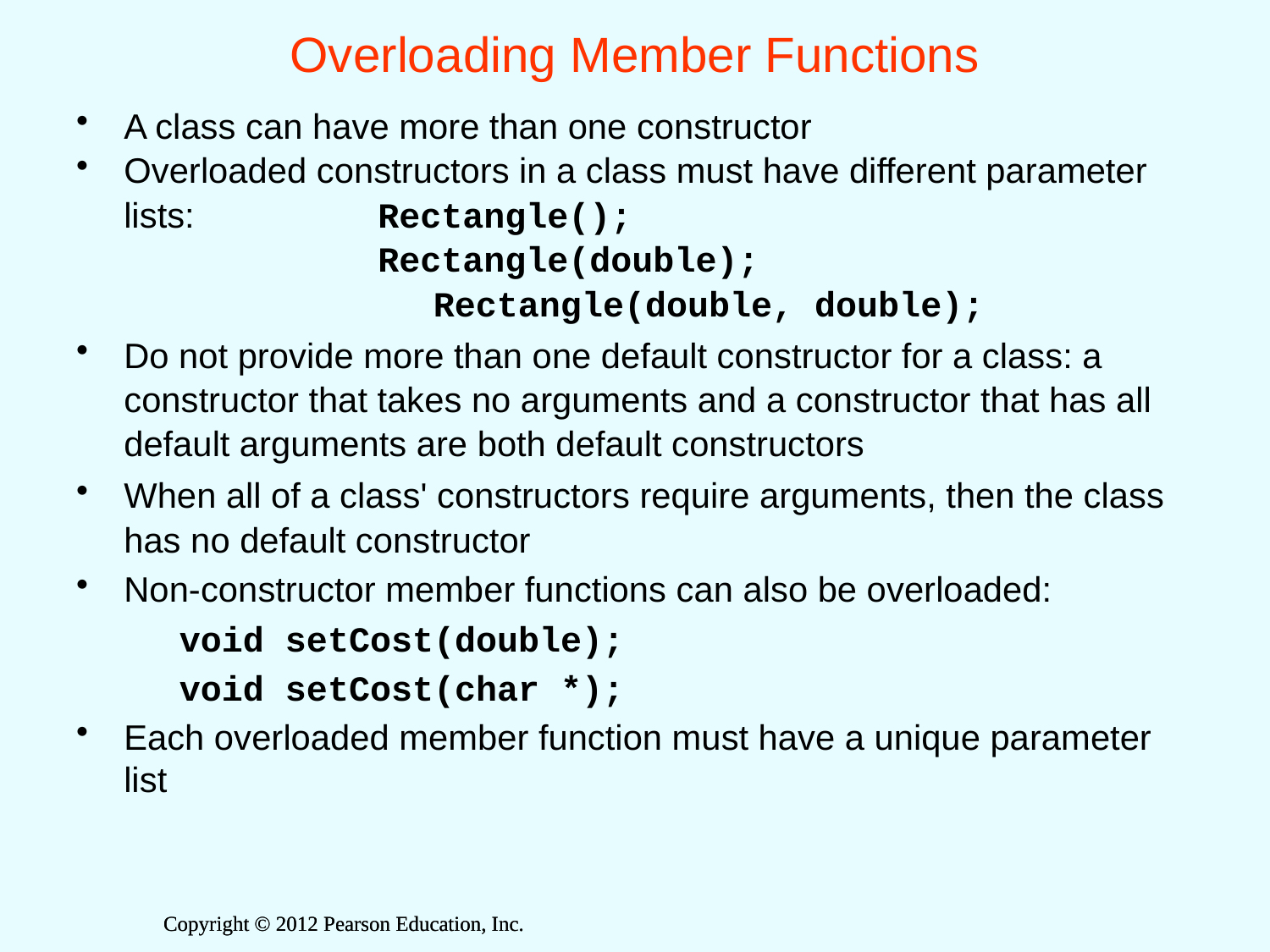

# Overloading Member Functions
A class can have more than one constructor
Overloaded constructors in a class must have different parameter lists:		Rectangle();
		Rectangle(double);
			Rectangle(double, double);
Do not provide more than one default constructor for a class: a constructor that takes no arguments and a constructor that has all default arguments are both default constructors
When all of a class' constructors require arguments, then the class has no default constructor
Non-constructor member functions can also be overloaded:
	void setCost(double);
	void setCost(char *);
Each overloaded member function must have a unique parameter list